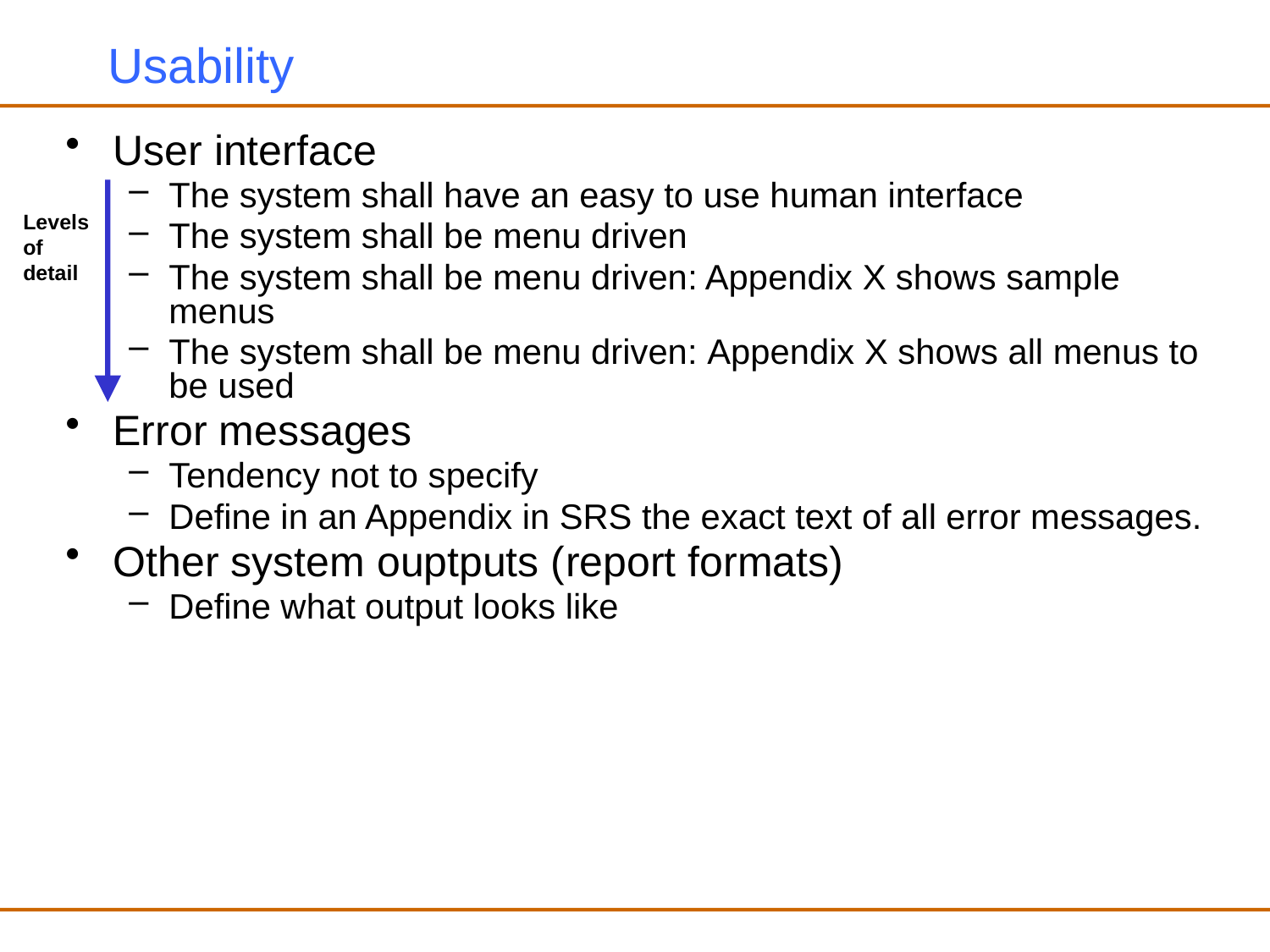

# Usability
User interface
The system shall have an easy to use human interface
The system shall be menu driven
The system shall be menu driven: Appendix X shows sample menus
The system shall be menu driven: Appendix X shows all menus to be used
Error messages
Tendency not to specify
Define in an Appendix in SRS the exact text of all error messages.
Other system ouptputs (report formats)
Define what output looks like

Levels of detail